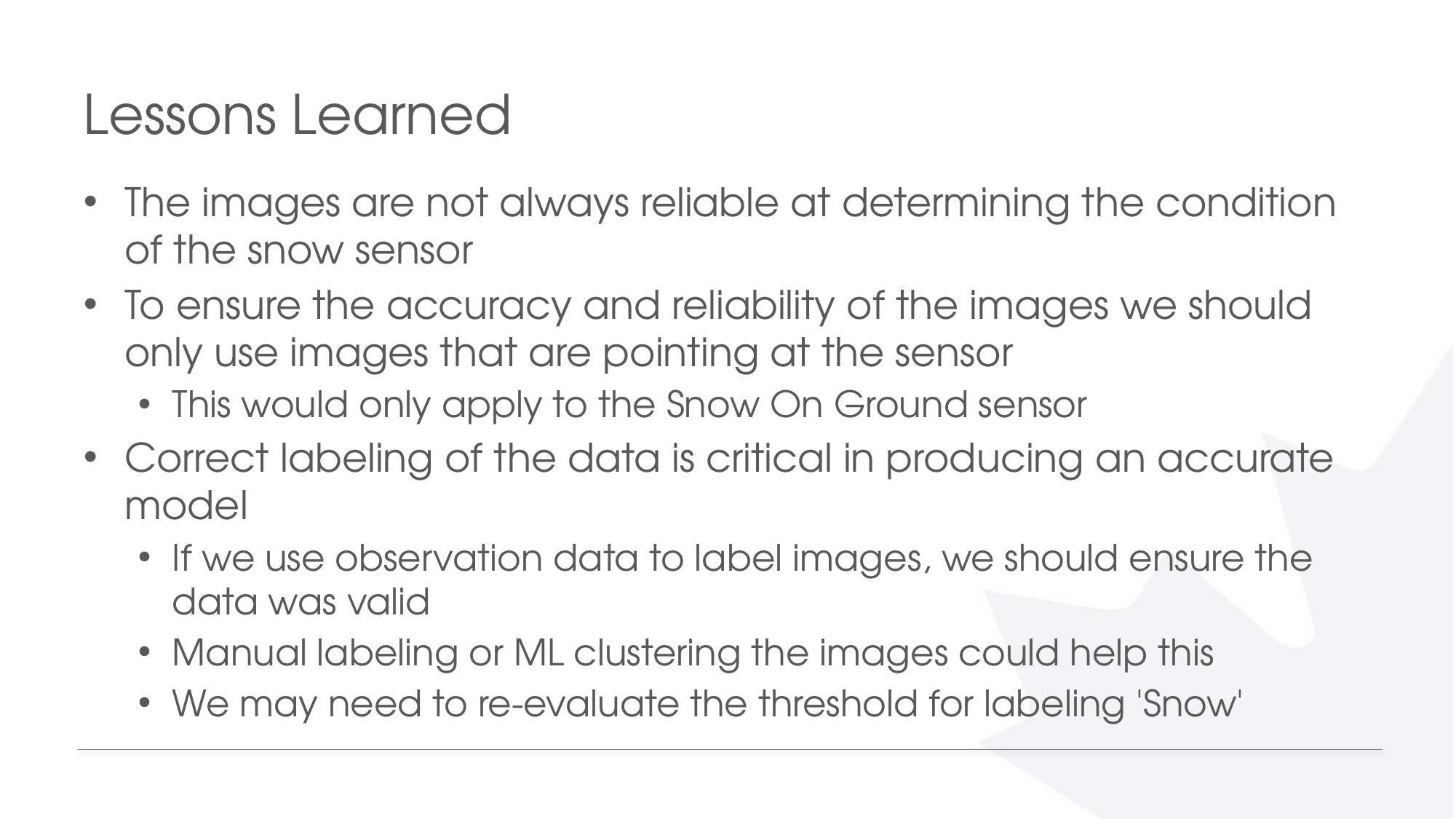

# Lessons Learned
The images are not always reliable at determining the condition of the snow sensor
To ensure the accuracy and reliability of the images we should only use images that are pointing at the sensor
This would only apply to the Snow On Ground sensor
Correct labeling of the data is critical in producing an accurate model
If we use observation data to label images, we should ensure the data was valid
Manual labeling or ML clustering the images could help this
We may need to re-evaluate the threshold for labeling 'Snow'